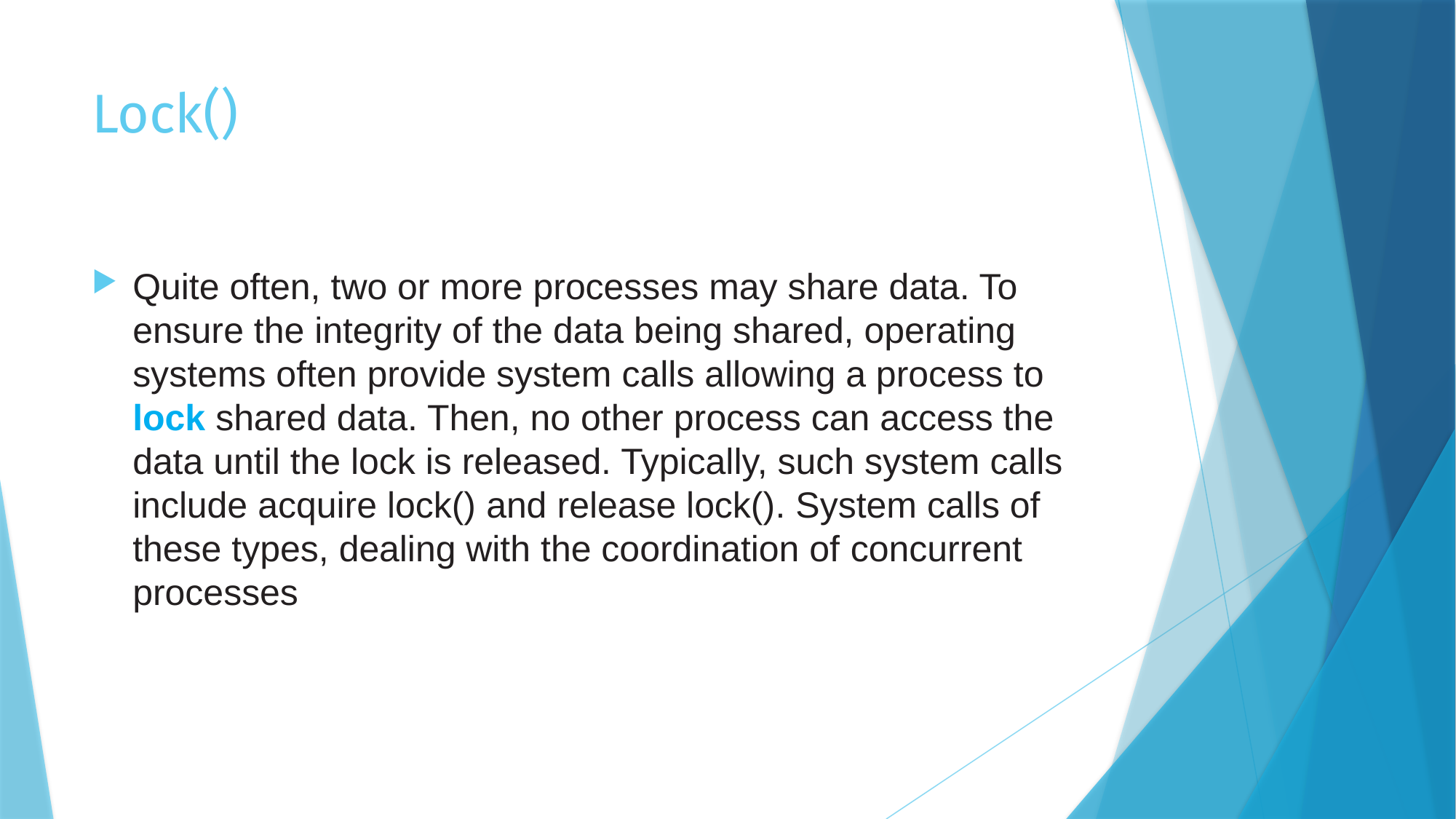

# Lock()
Quite often, two or more processes may share data. To ensure the integrity of the data being shared, operating systems often provide system calls allowing a process to lock shared data. Then, no other process can access the data until the lock is released. Typically, such system calls include acquire lock() and release lock(). System calls of these types, dealing with the coordination of concurrent processes